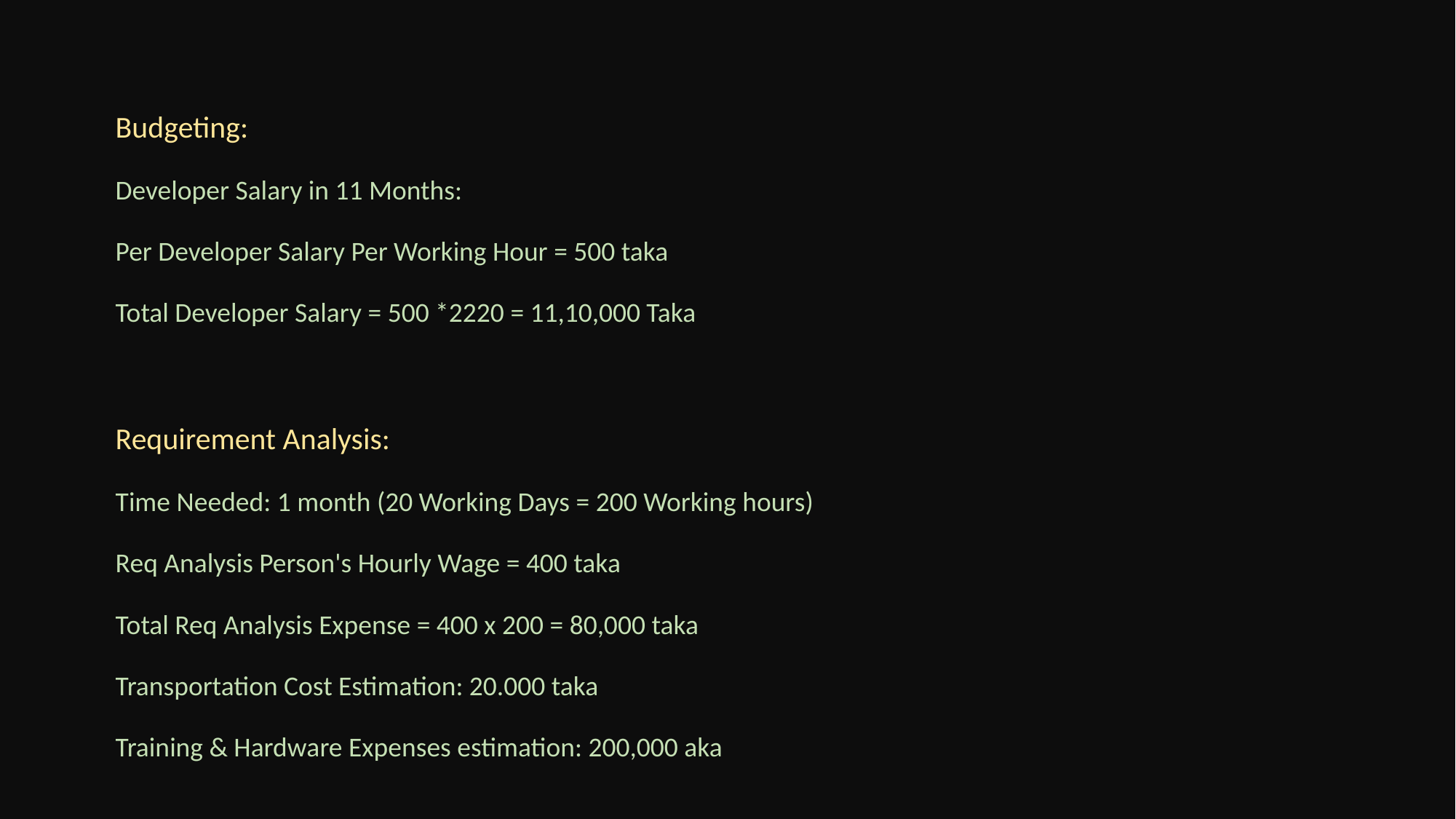

Budgeting:
Developer Salary in 11 Months:
Per Developer Salary Per Working Hour = 500 taka
Total Developer Salary = 500 *2220 = 11,10,000 Taka

Requirement Analysis:
Time Needed: 1 month (20 Working Days = 200 Working hours)
Req Analysis Person's Hourly Wage = 400 taka
Total Req Analysis Expense = 400 x 200 = 80,000 taka
Transportation Cost Estimation: 20.000 taka
Training & Hardware Expenses estimation: 200,000 aka